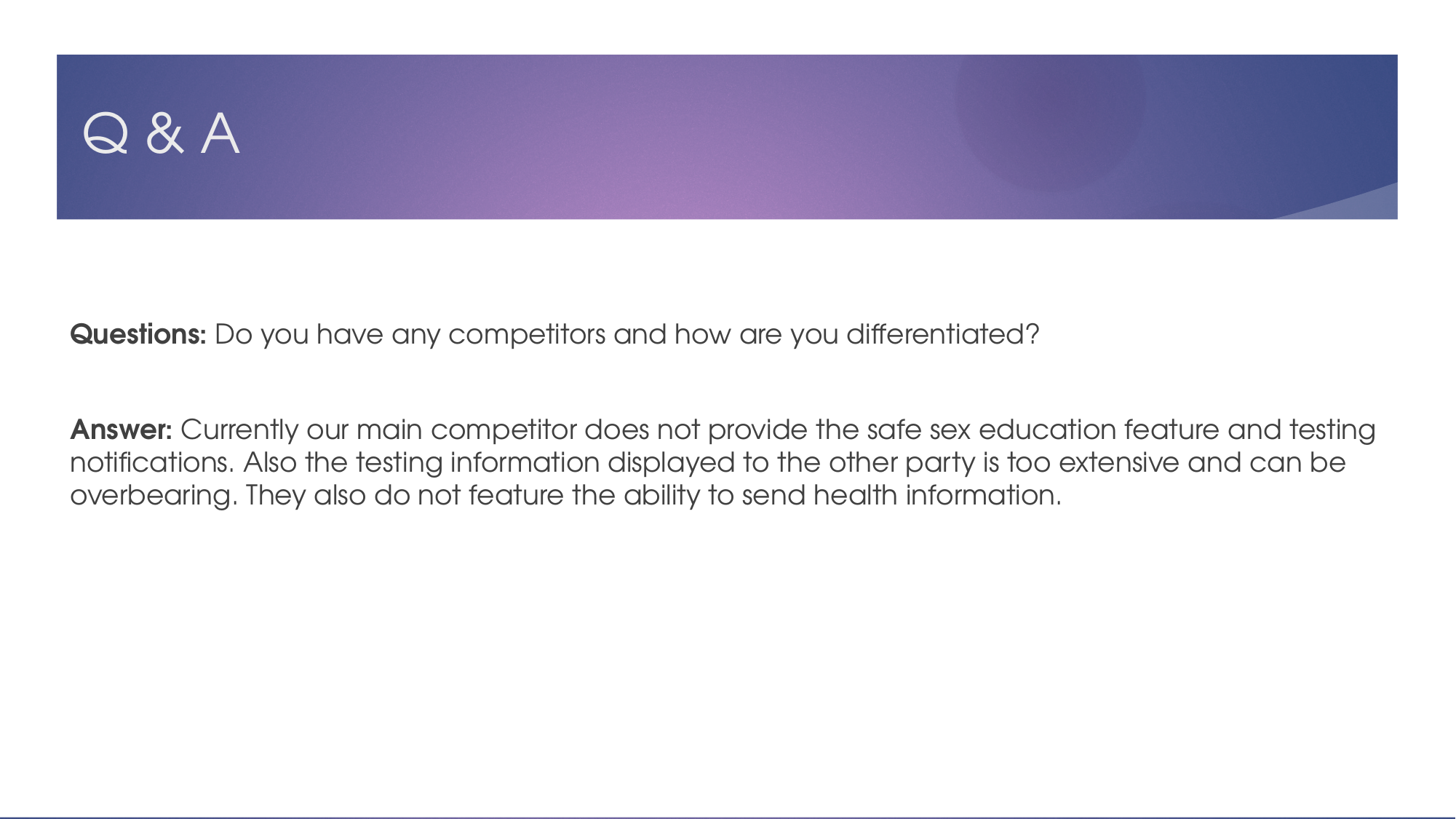

# Q & A
Questions: Do you have any competitors and how are you differentiated?

Answer: Currently our main competitor does not provide the safe sex education feature and testing notifications. Also the testing information displayed to the other party is too extensive and can be overbearing. They also do not feature the ability to send health information.